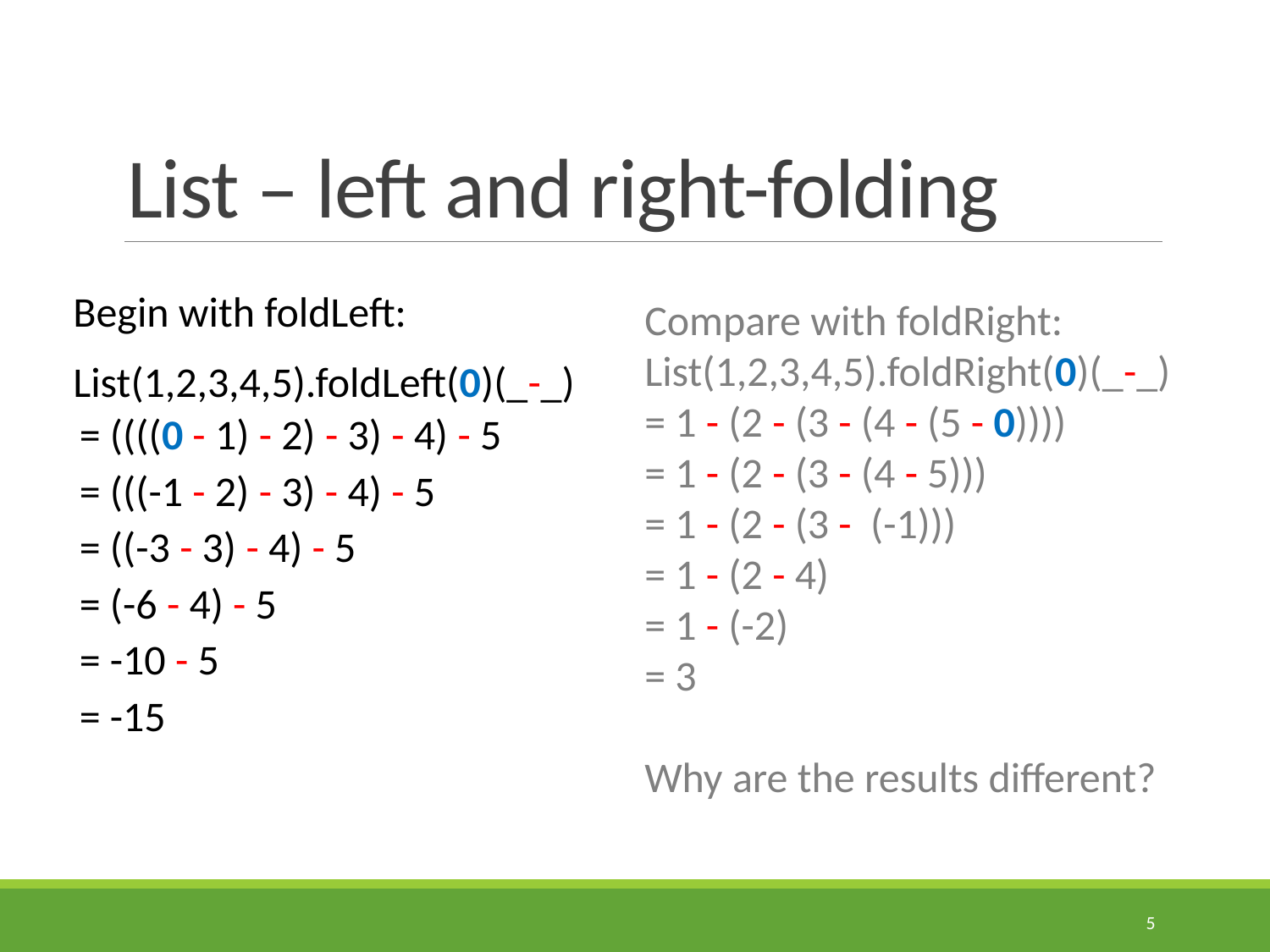

# List – left and right-folding

      Begin with foldLeft:
      List(1,2,3,4,5).foldLeft(0)(_-_)
= ((((0 - 1) - 2) - 3) - 4) - 5
= (((-1 - 2) - 3) - 4) - 5
= ((-3 - 3) - 4) - 5
= (-6 - 4) - 5
= -10 - 5
= -15

Compare with foldRight:
List(1,2,3,4,5).foldRight(0)(_-_)
= 1 - (2 - (3 - (4 - (5 - 0))))
= 1 - (2 - (3 - (4 - 5)))
= 1 - (2 - (3 -  (-1)))
= 1 - (2 - 4)
= 1 - (-2)
= 3

Why are the results different?
5